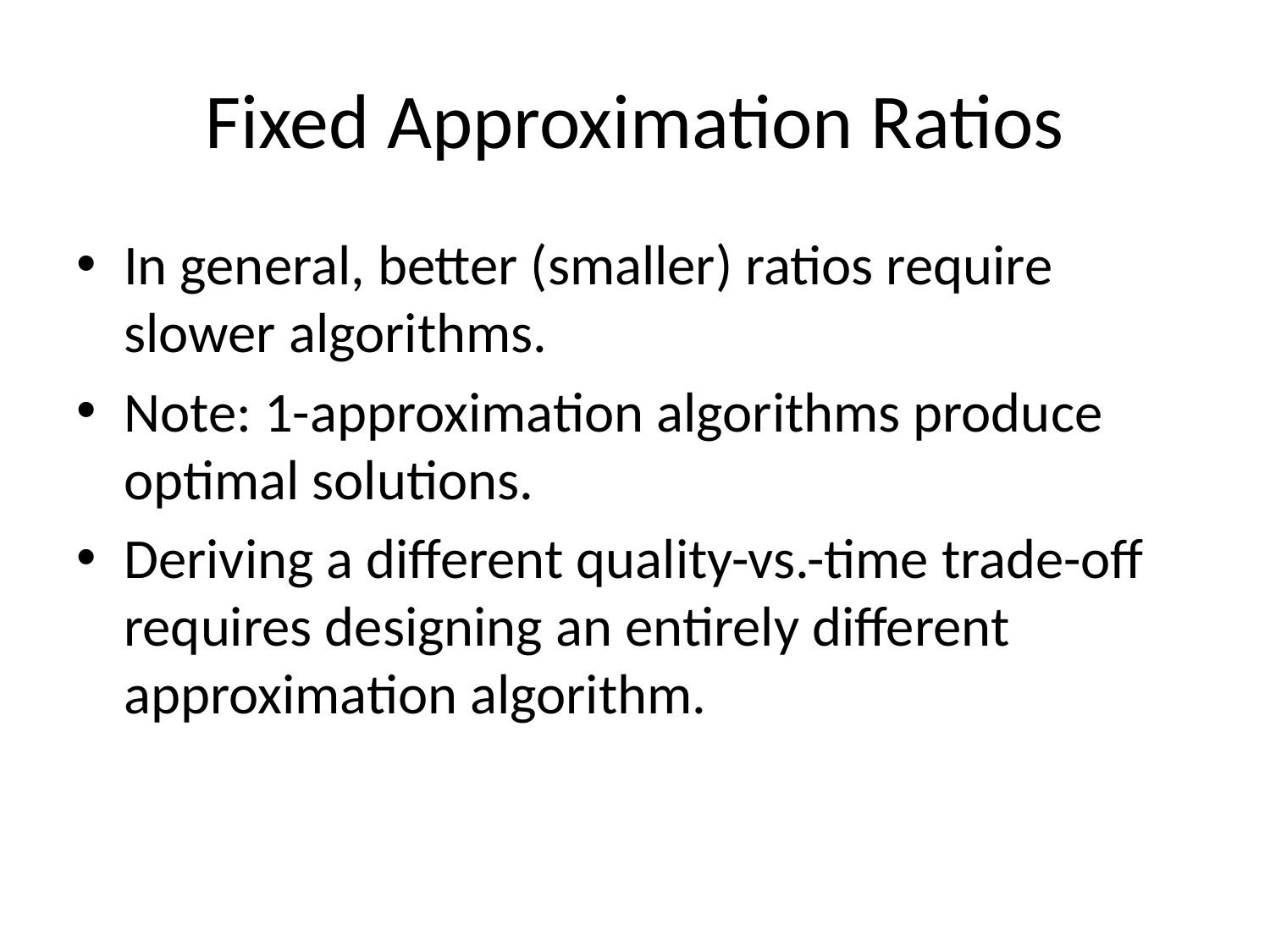

# Fixed Approximation Ratios
In general, better (smaller) ratios require slower algorithms.
Note: 1-approximation algorithms produce optimal solutions.
Deriving a different quality-vs.-time trade-off requires designing an entirely different approximation algorithm.